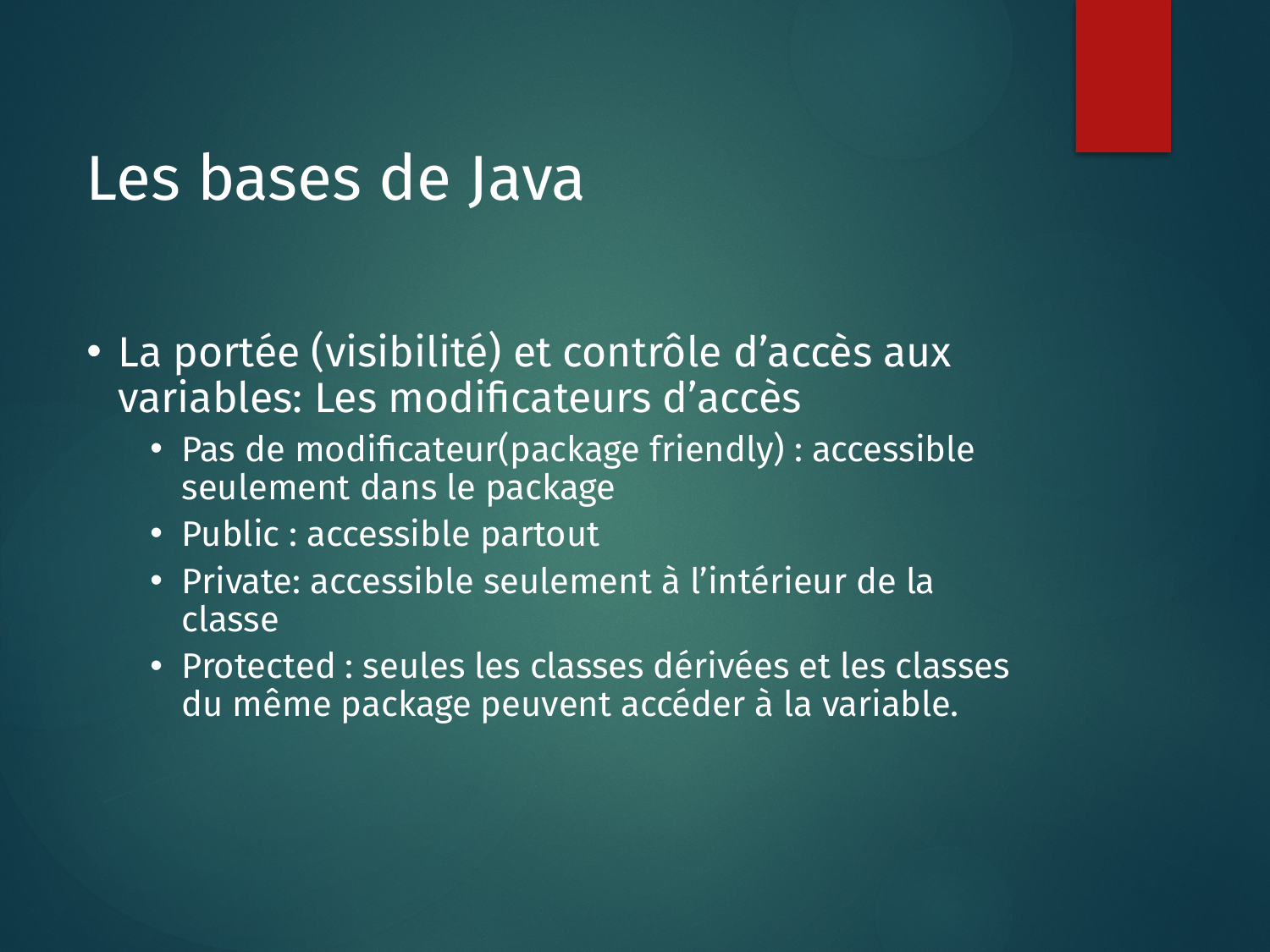

Les bases de Java
La portée (visibilité) et contrôle d’accès aux  variables: Les modificateurs d’accès
Pas de modificateur(package friendly) : accessible seulement dans le package
Public : accessible partout
Private: accessible seulement à l’intérieur de la classe
Protected : seules les classes dérivées et les classes du même package peuvent accéder à la variable.